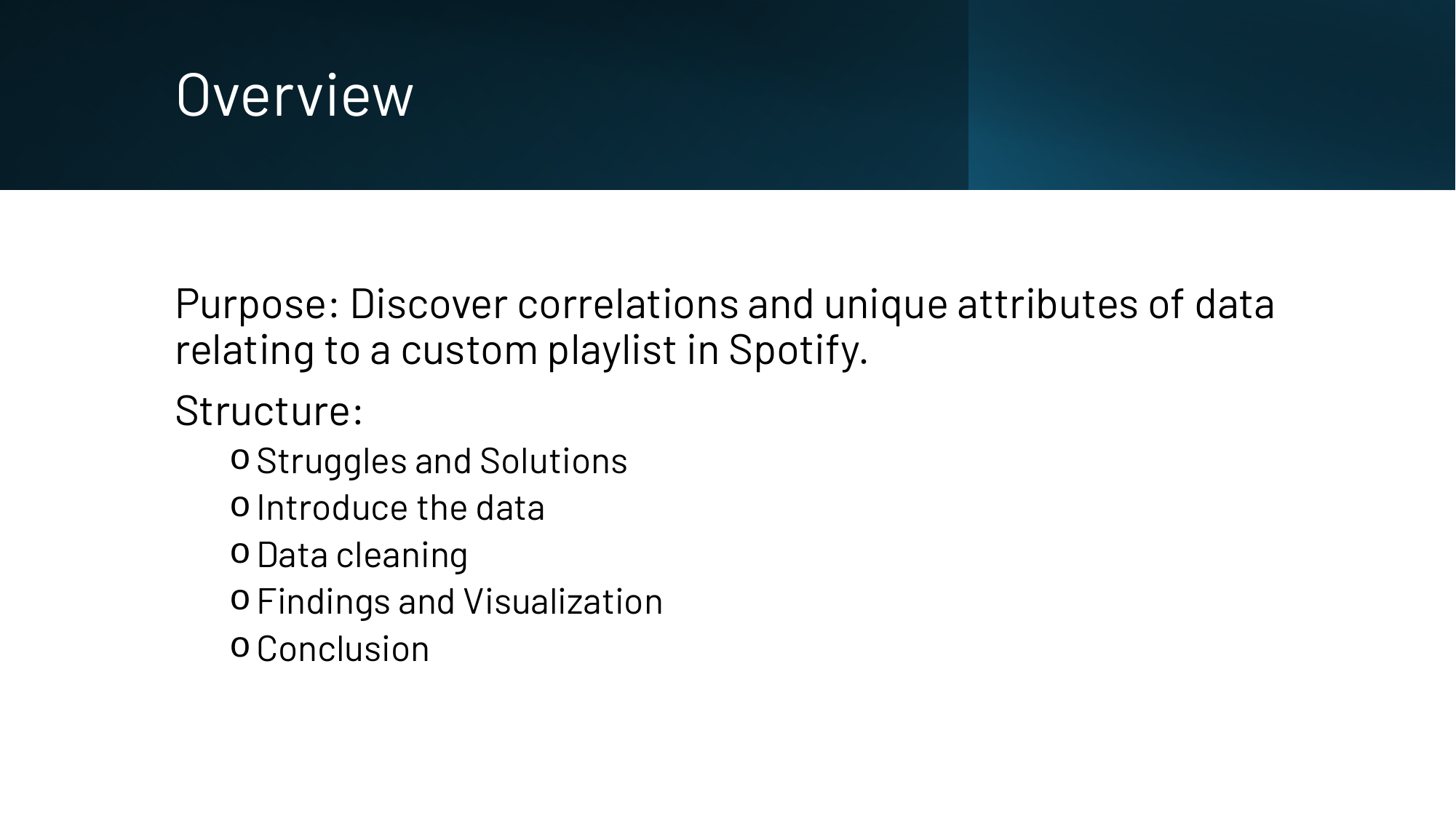

# Overview
Purpose: Discover correlations and unique attributes of data relating to a custom playlist in Spotify.
Structure:
Struggles and Solutions
Introduce the data
Data cleaning
Findings and Visualization
Conclusion